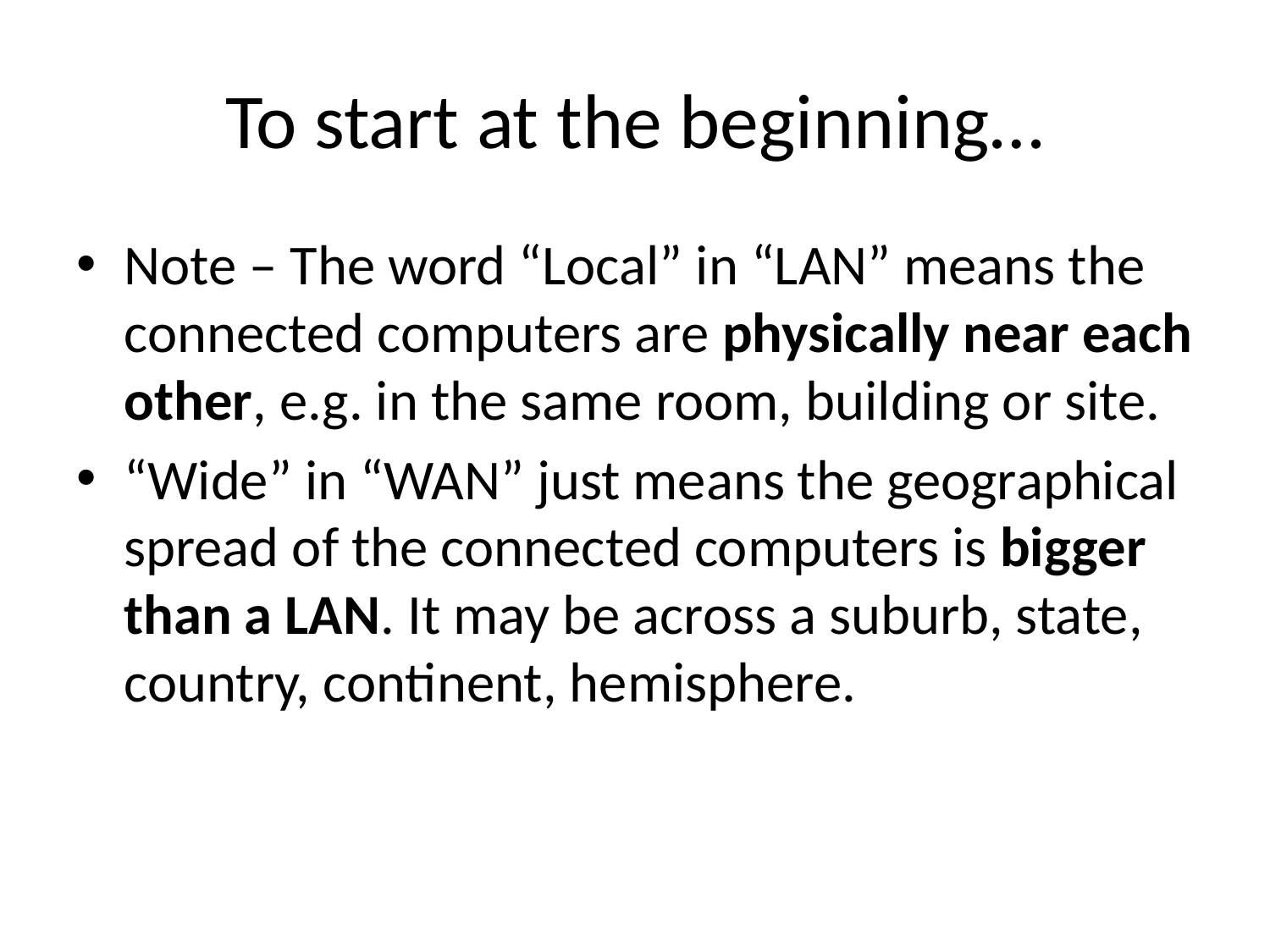

# To start at the beginning…
Note – The word “Local” in “LAN” means the connected computers are physically near each other, e.g. in the same room, building or site.
“Wide” in “WAN” just means the geographical spread of the connected computers is bigger than a LAN. It may be across a suburb, state, country, continent, hemisphere.